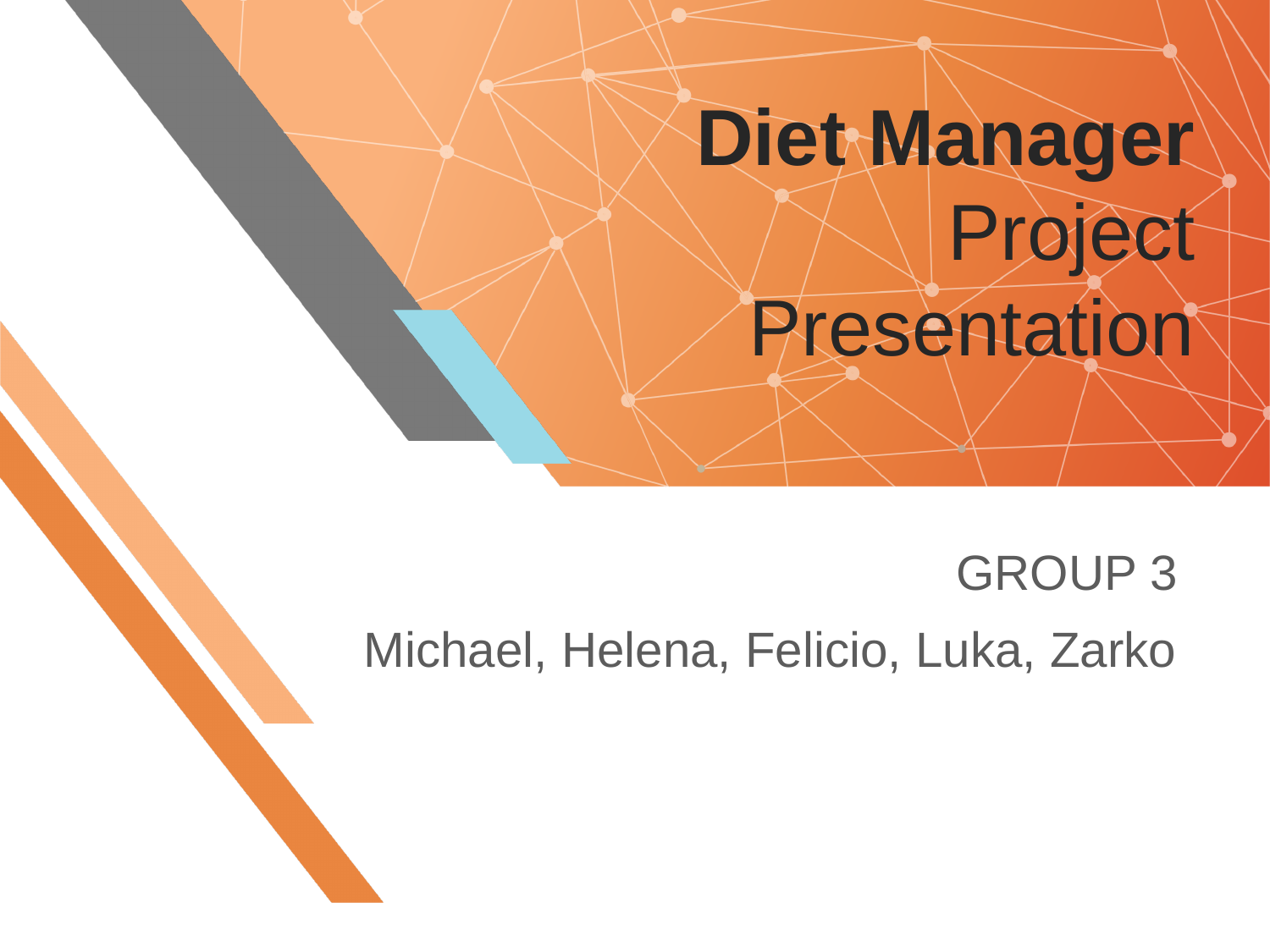

# Diet Manager Project Presentation
GROUP 3
Michael, Helena, Felicio, Luka, Zarko